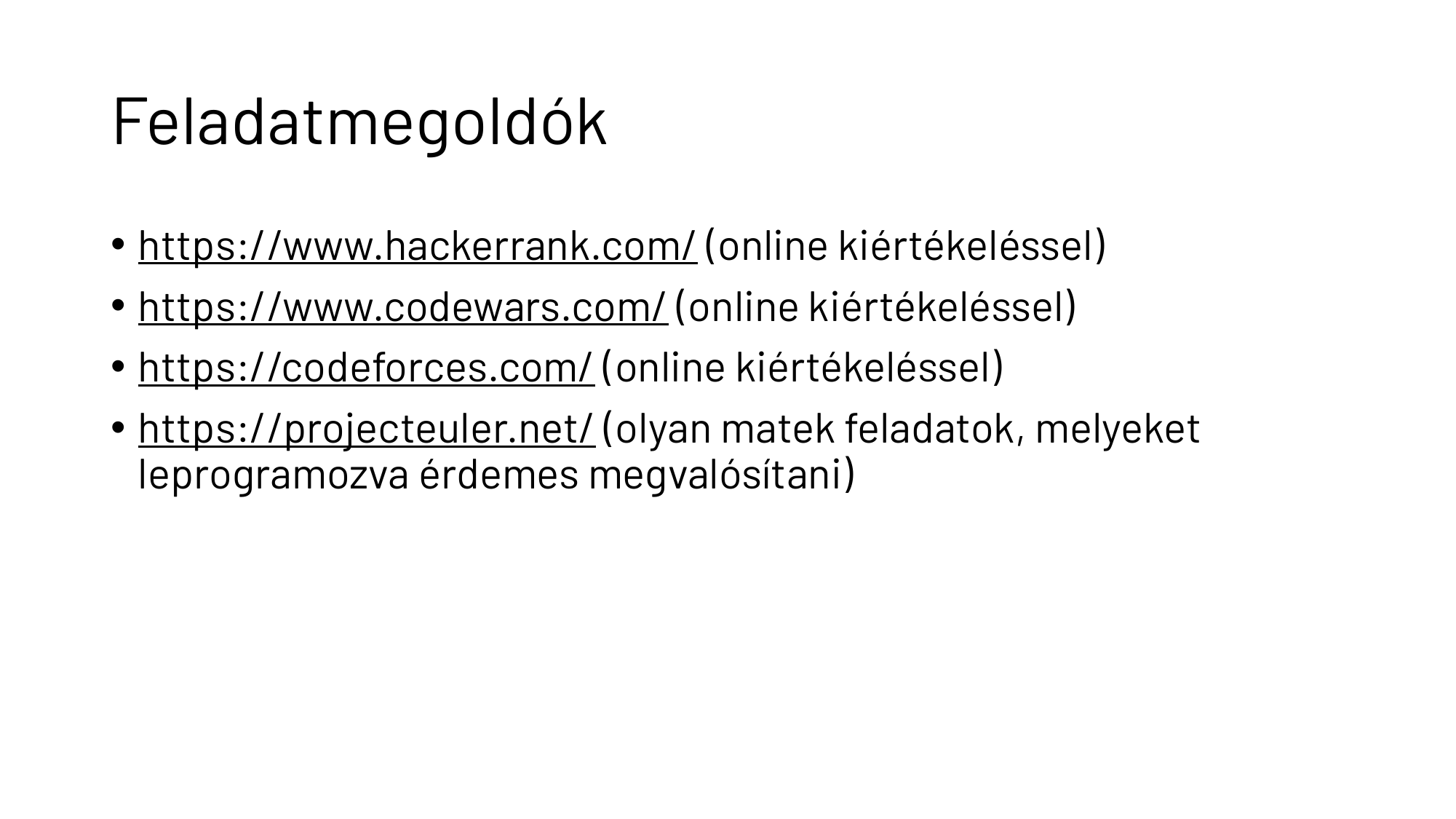

# Feladatmegoldók
https://www.hackerrank.com/ (online kiértékeléssel)
https://www.codewars.com/ (online kiértékeléssel)
https://codeforces.com/ (online kiértékeléssel)
https://projecteuler.net/ (olyan matek feladatok, melyeket leprogramozva érdemes megvalósítani)